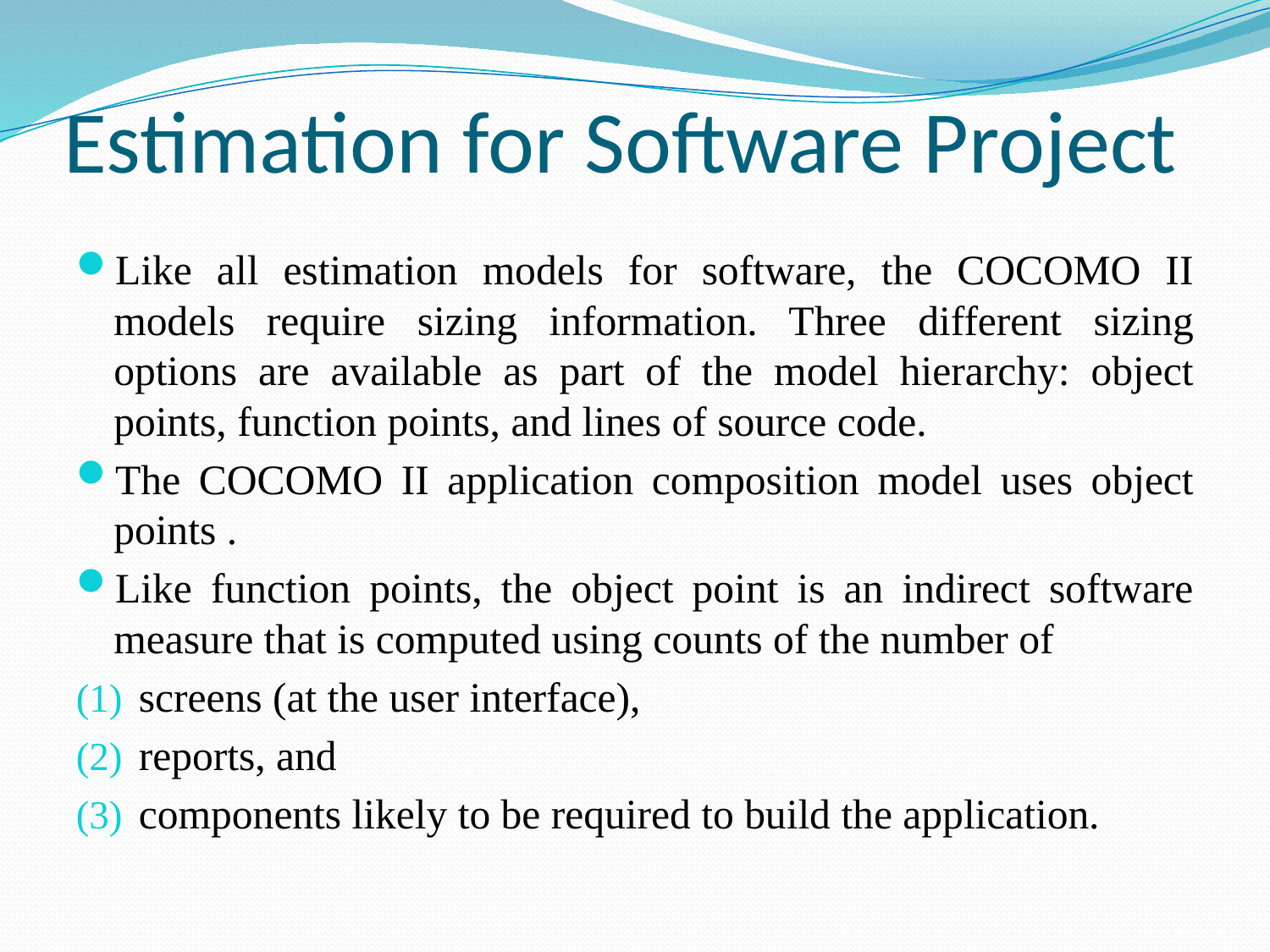

# Estimation for Software Project
Like all estimation models for software, the COCOMO II models require sizing information. Three different sizing options are available as part of the model hierarchy: object points, function points, and lines of source code.
The COCOMO II application composition model uses object points .
Like function points, the object point is an indirect software measure that is computed using counts of the number of
screens (at the user interface),
reports, and
components likely to be required to build the application.